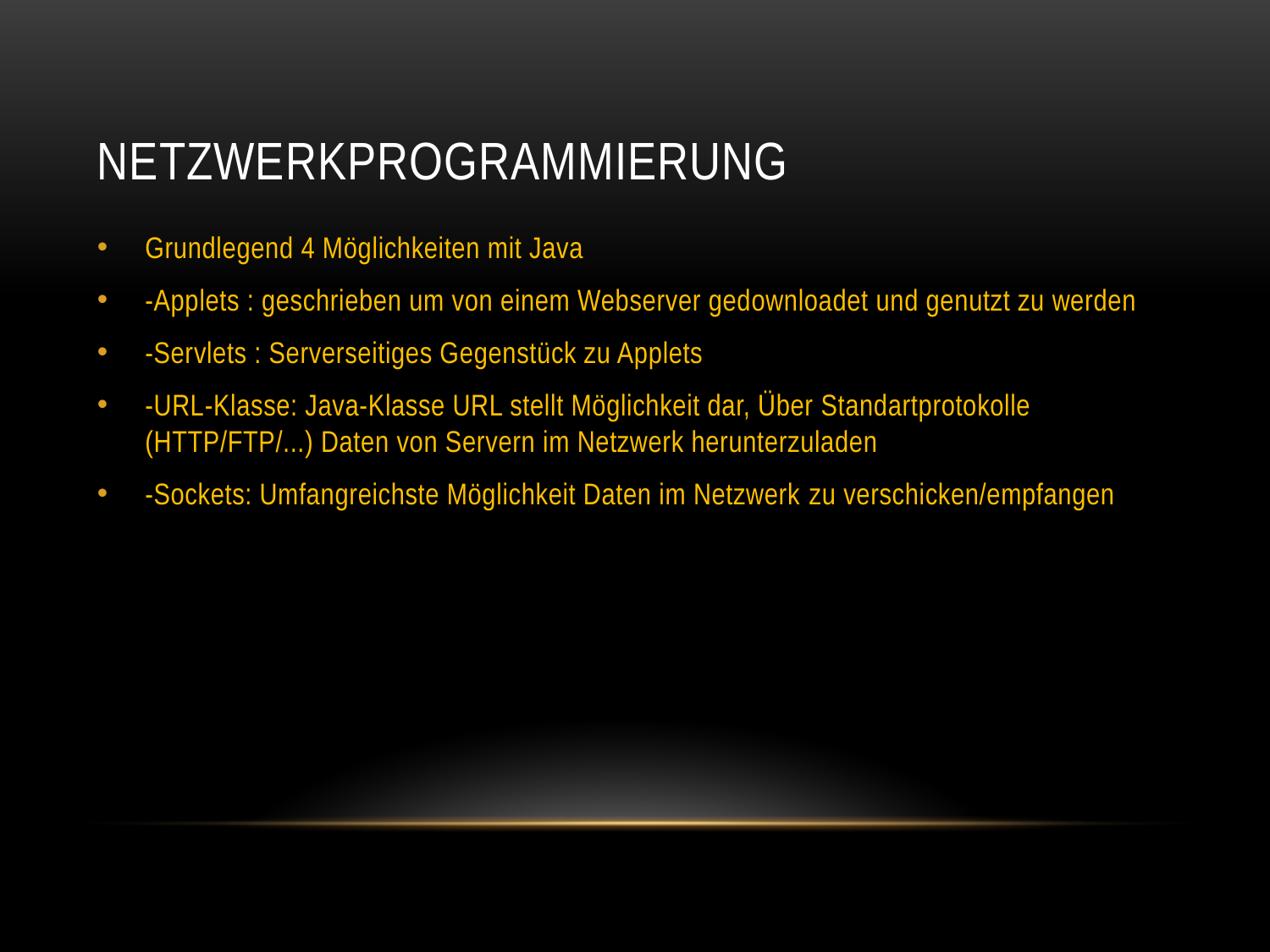

# NetzwerkProgrammierung
Grundlegend 4 Möglichkeiten mit Java
-Applets : geschrieben um von einem Webserver gedownloadet und genutzt zu werden
-Servlets : Serverseitiges Gegenstück zu Applets
-URL-Klasse: Java-Klasse URL stellt Möglichkeit dar, Über Standartprotokolle (HTTP/FTP/...) Daten von Servern im Netzwerk herunterzuladen
-Sockets: Umfangreichste Möglichkeit Daten im Netzwerk zu verschicken/empfangen